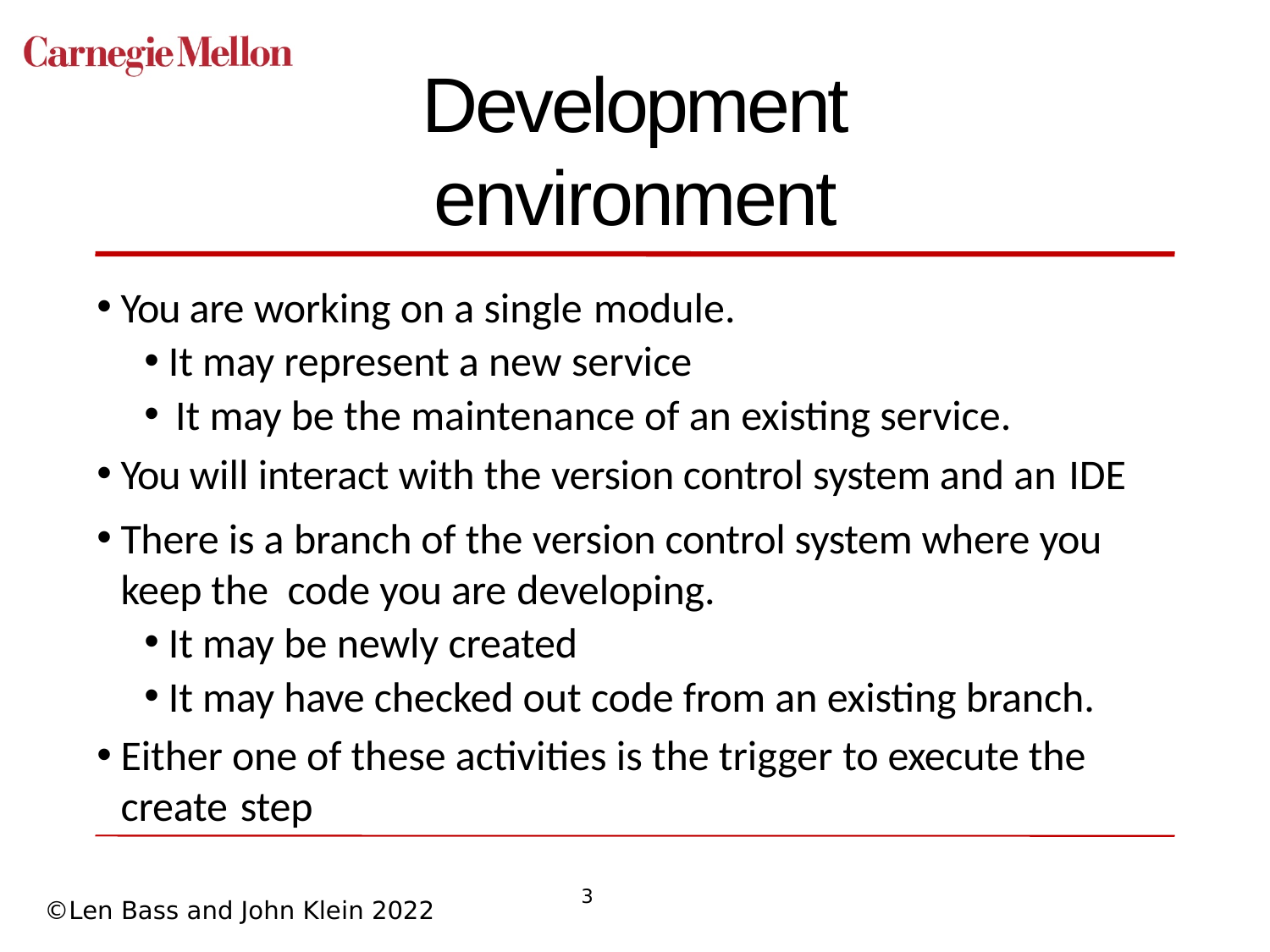

# Development environment
You are working on a single module.
It may represent a new service
It may be the maintenance of an existing service.
You will interact with the version control system and an IDE
There is a branch of the version control system where you keep the  code you are developing.
It may be newly created
It may have checked out code from an existing branch.
Either one of these activities is the trigger to execute the create step